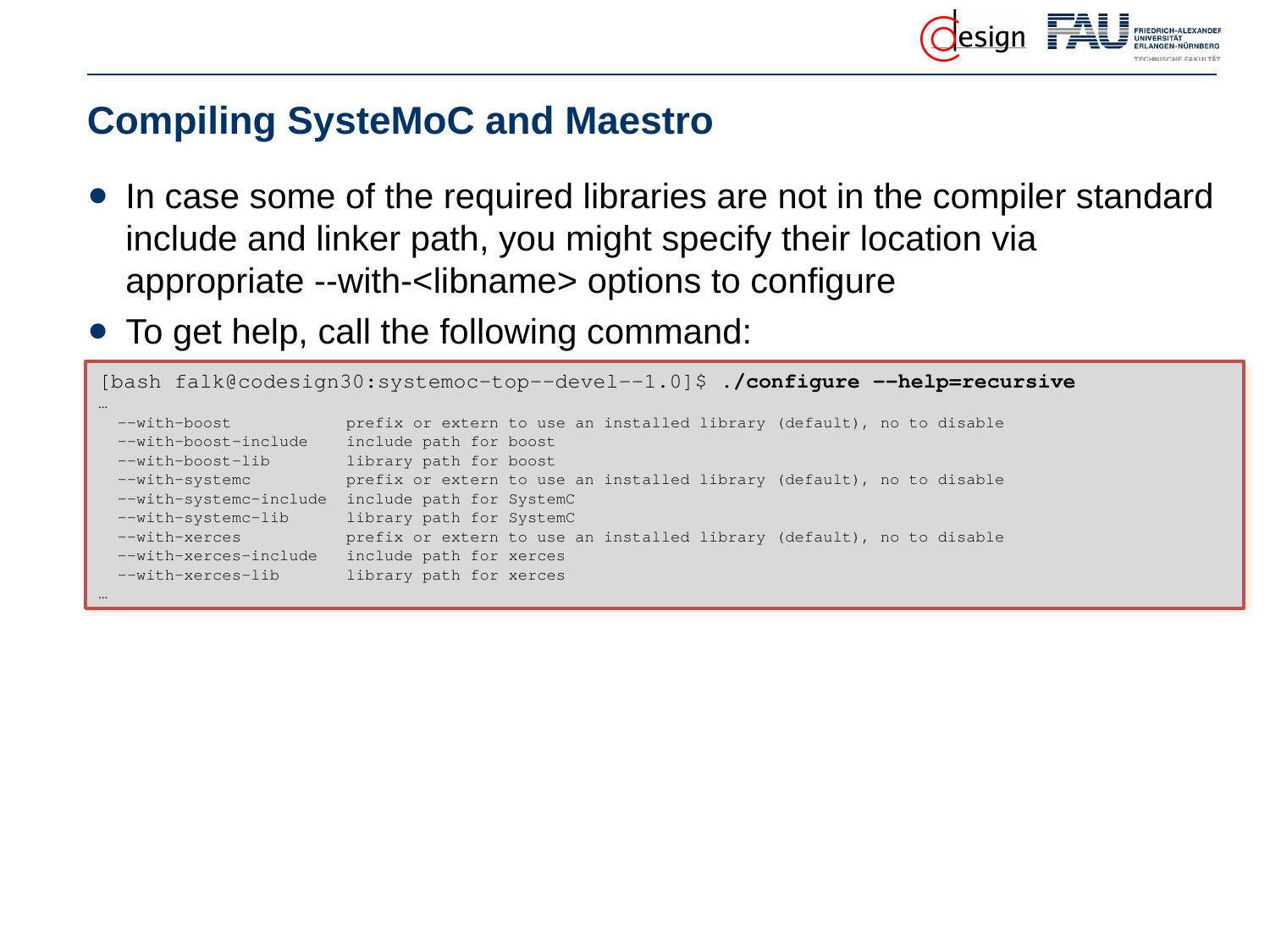

# Compiling SysteMoC and Maestro
In case some of the required libraries are not in the compiler standard include and linker path, you might specify their location via appropriate --with-<libname> options to configure
To get help, call the following command:
[bash falk@codesign30:systemoc-top--devel--1.0]$ ./configure --help=recursive
…
  --with-boost            prefix or extern to use an installed library (default), no to disable
  --with-boost-include    include path for boost
  --with-boost-lib        library path for boost
  --with-systemc          prefix or extern to use an installed library (default), no to disable
  --with-systemc-include  include path for SystemC
  --with-systemc-lib      library path for SystemC
  --with-xerces           prefix or extern to use an installed library (default), no to disable
  --with-xerces-include   include path for xerces
  --with-xerces-lib       library path for xerces
…